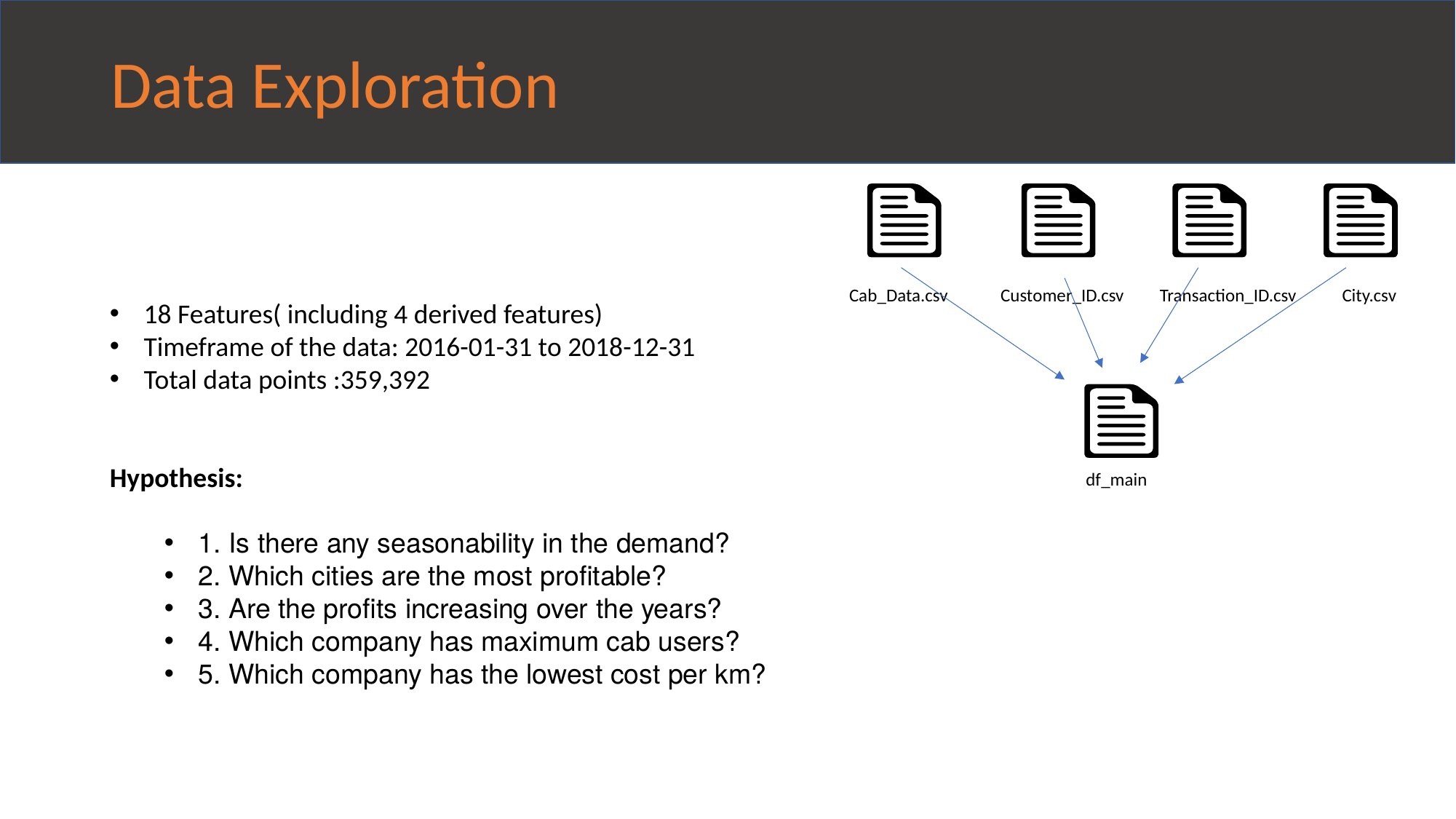

# Data Exploration

Cab_Data.csv
Customer_ID.csv
City.csv
Transaction_ID.csv

df_main

18 Features( including 4 derived features)
Timeframe of the data: 2016-01-31 to 2018-12-31
Total data points :359,392

Hypothesis:

1. Is there any seasonability in the demand?
2. Which cities are the most profitable?
3. Are the profits increasing over the years?
4. Which company has maximum cab users?
5. Which company has the lowest cost per km?